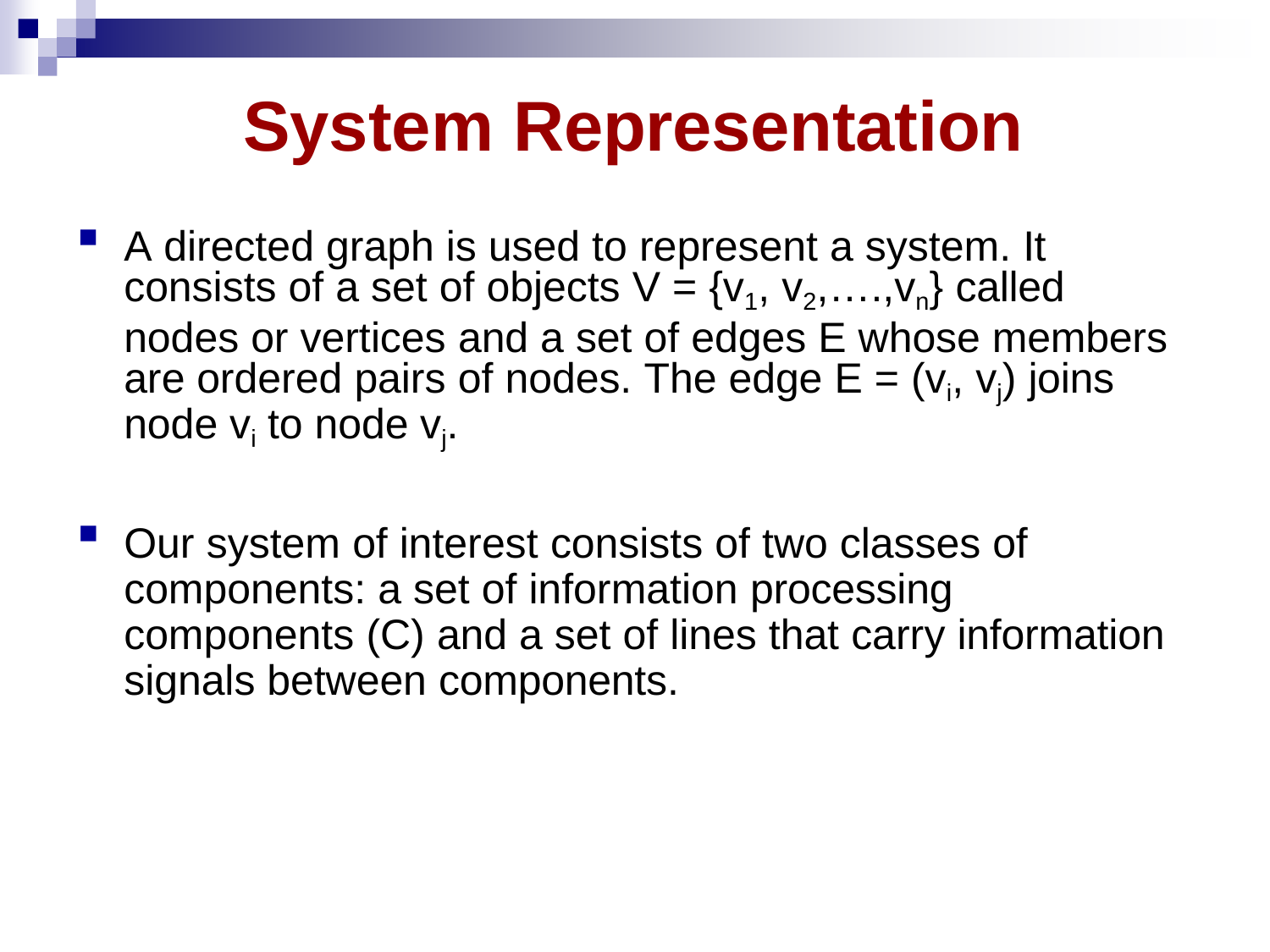

# System Representation
A directed graph is used to represent a system. It consists of a set of objects V = {v1, v2,….,vn} called nodes or vertices and a set of edges E whose members are ordered pairs of nodes. The edge E = (vi, vj) joins node vi to node vj.

Our system of interest consists of two classes of components: a set of information processing components (C) and a set of lines that carry information signals between components.